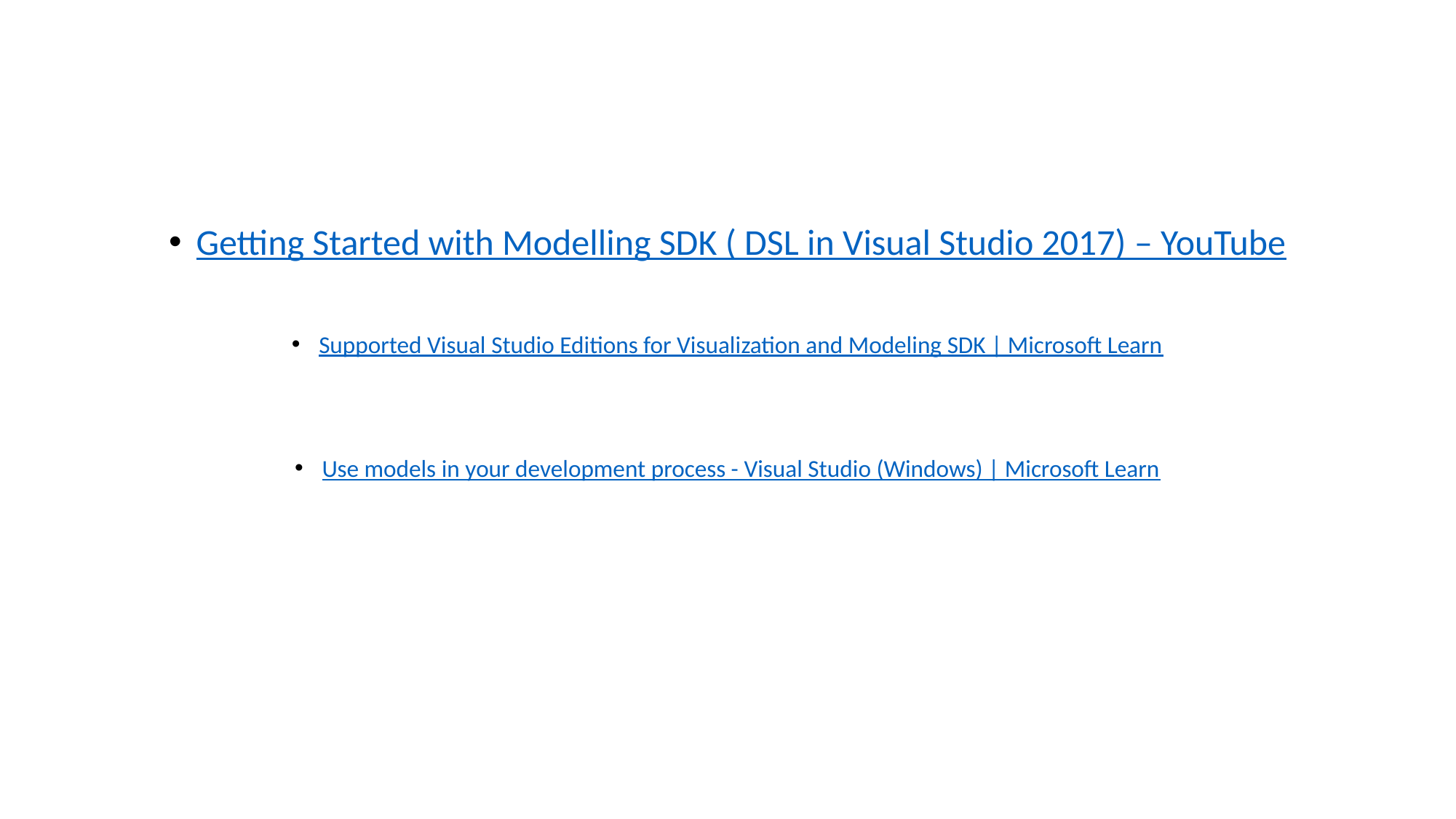

#
Getting Started with Modelling SDK ( DSL in Visual Studio 2017) – YouTube

Supported Visual Studio Editions for Visualization and Modeling SDK | Microsoft Learn

Use models in your development process - Visual Studio (Windows) | Microsoft Learn